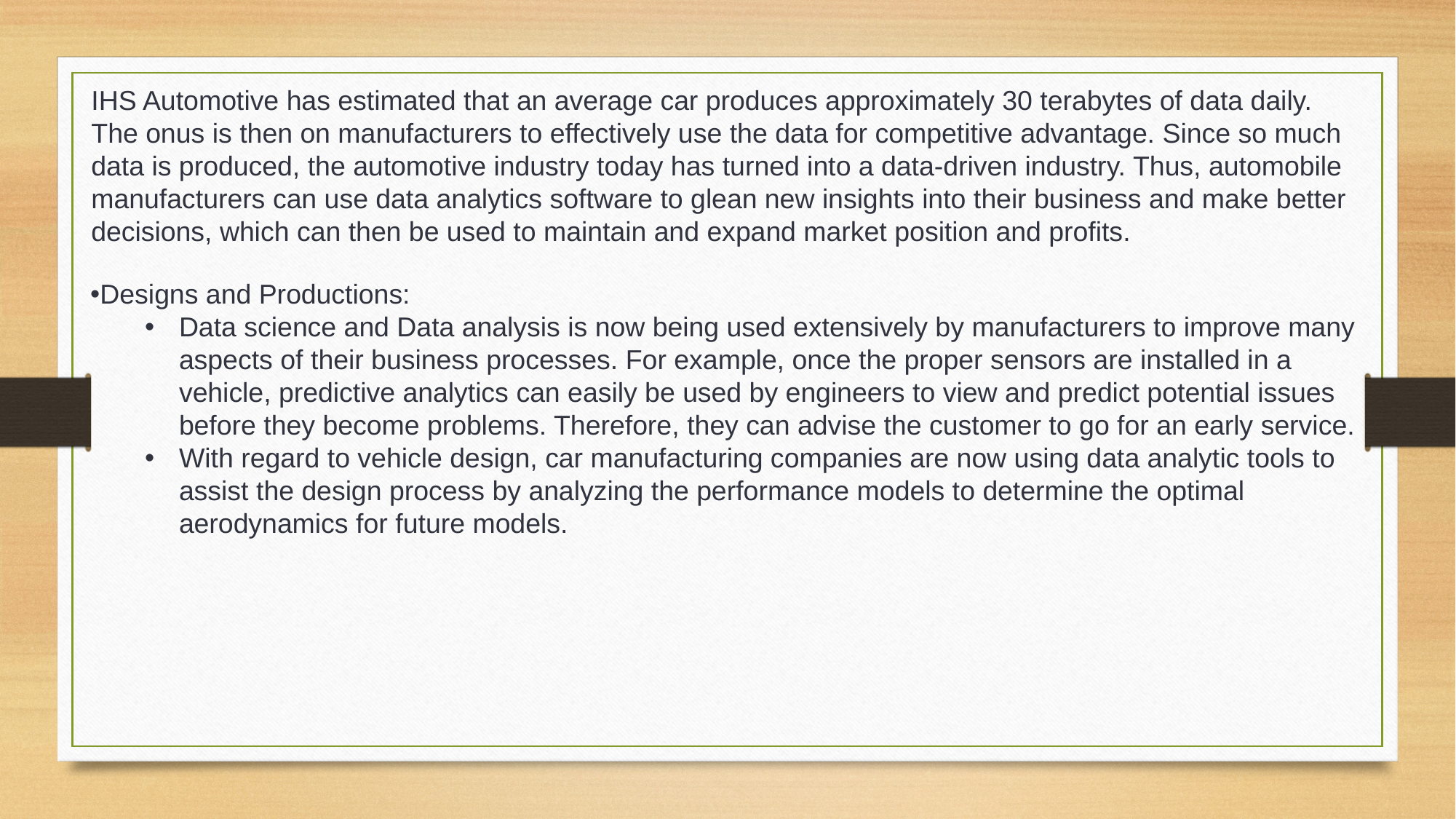

IHS Automotive has estimated that an average car produces approximately 30 terabytes of data daily. The onus is then on manufacturers to effectively use the data for competitive advantage. Since so much data is produced, the automotive industry today has turned into a data-driven industry. Thus, automobile manufacturers can use data analytics software to glean new insights into their business and make better decisions, which can then be used to maintain and expand market position and profits.
Designs and Productions:
Data science and Data analysis is now being used extensively by manufacturers to improve many aspects of their business processes. For example, once the proper sensors are installed in a vehicle, predictive analytics can easily be used by engineers to view and predict potential issues before they become problems. Therefore, they can advise the customer to go for an early service.
With regard to vehicle design, car manufacturing companies are now using data analytic tools to assist the design process by analyzing the performance models to determine the optimal aerodynamics for future models.